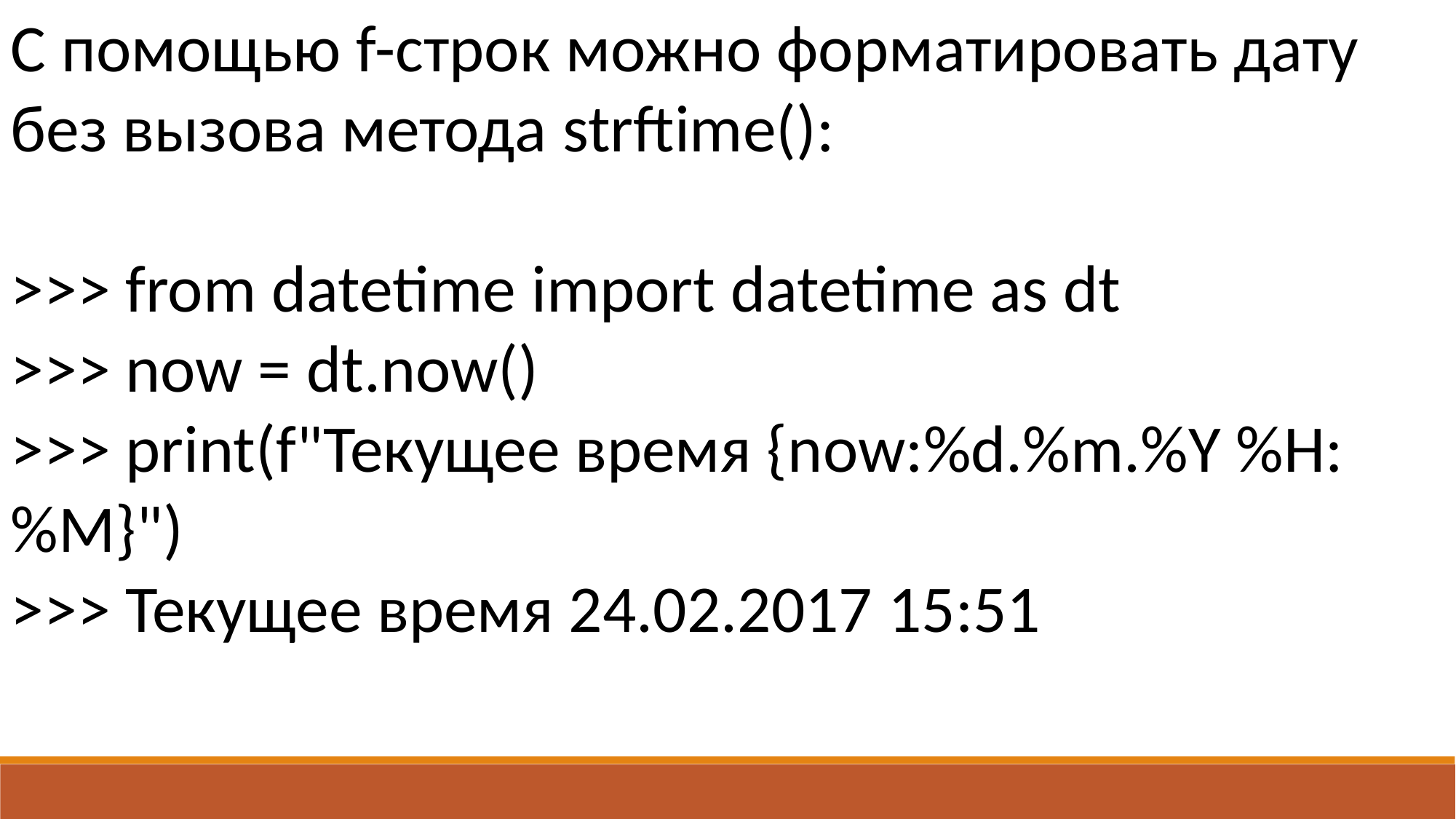

С помощью f-строк можно форматировать дату без вызова метода strftime():

>>> from datetime import datetime as dt
>>> now = dt.now()
>>> print(f"Текущее время {now:%d.%m.%Y %H:%M}")
>>> Текущее время 24.02.2017 15:51